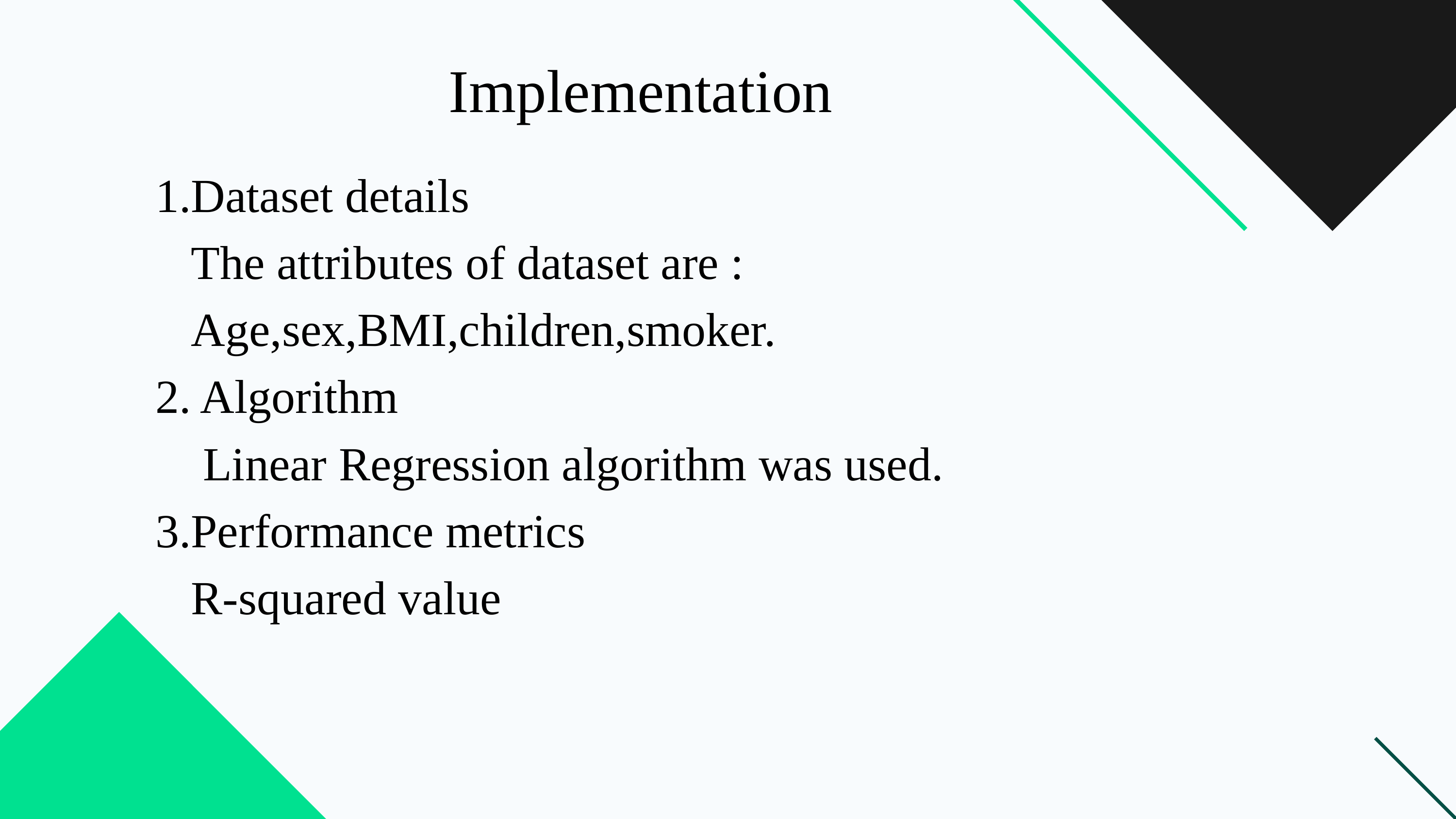

Implementation
1.Dataset details
   The attributes of dataset are :
   Age,sex,BMI,children,smoker.
2. Algorithm
    Linear Regression algorithm was used.
3.Performance metrics
   R-squared value